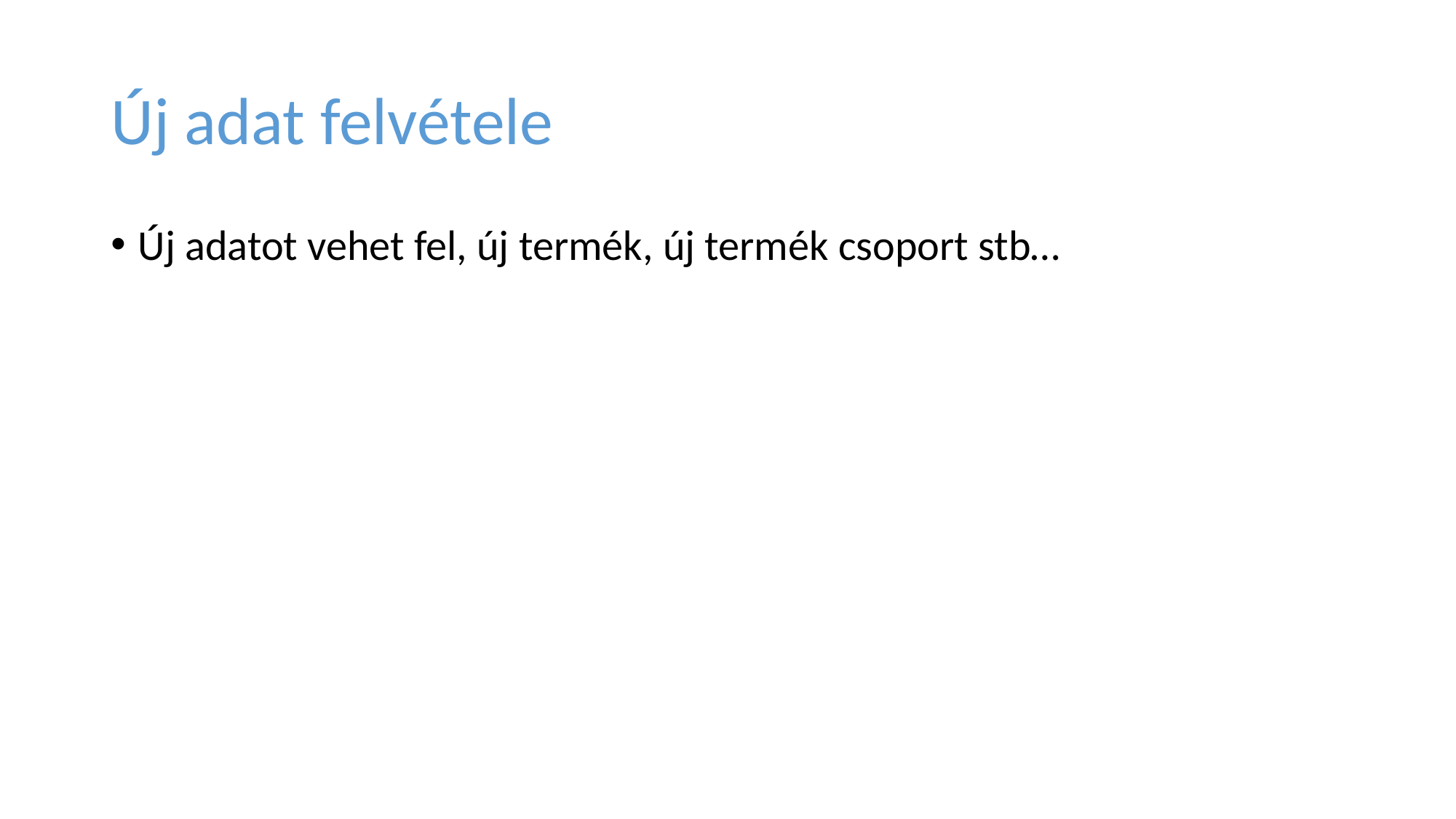

# Új adat felvétele
Új adatot vehet fel, új termék, új termék csoport stb…